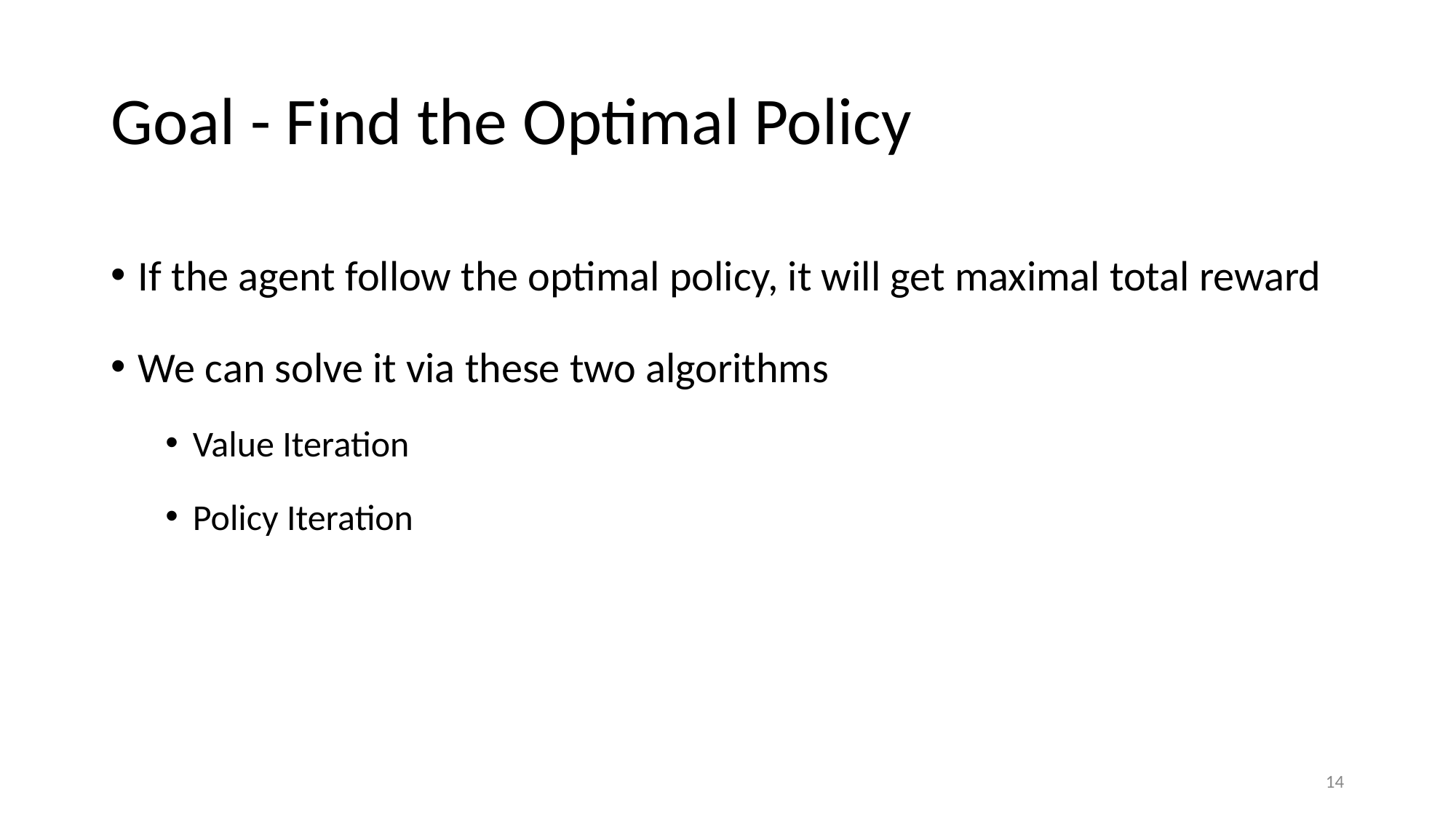

# Goal - Find the Optimal Policy
If the agent follow the optimal policy, it will get maximal total reward
We can solve it via these two algorithms
Value Iteration
Policy Iteration
14